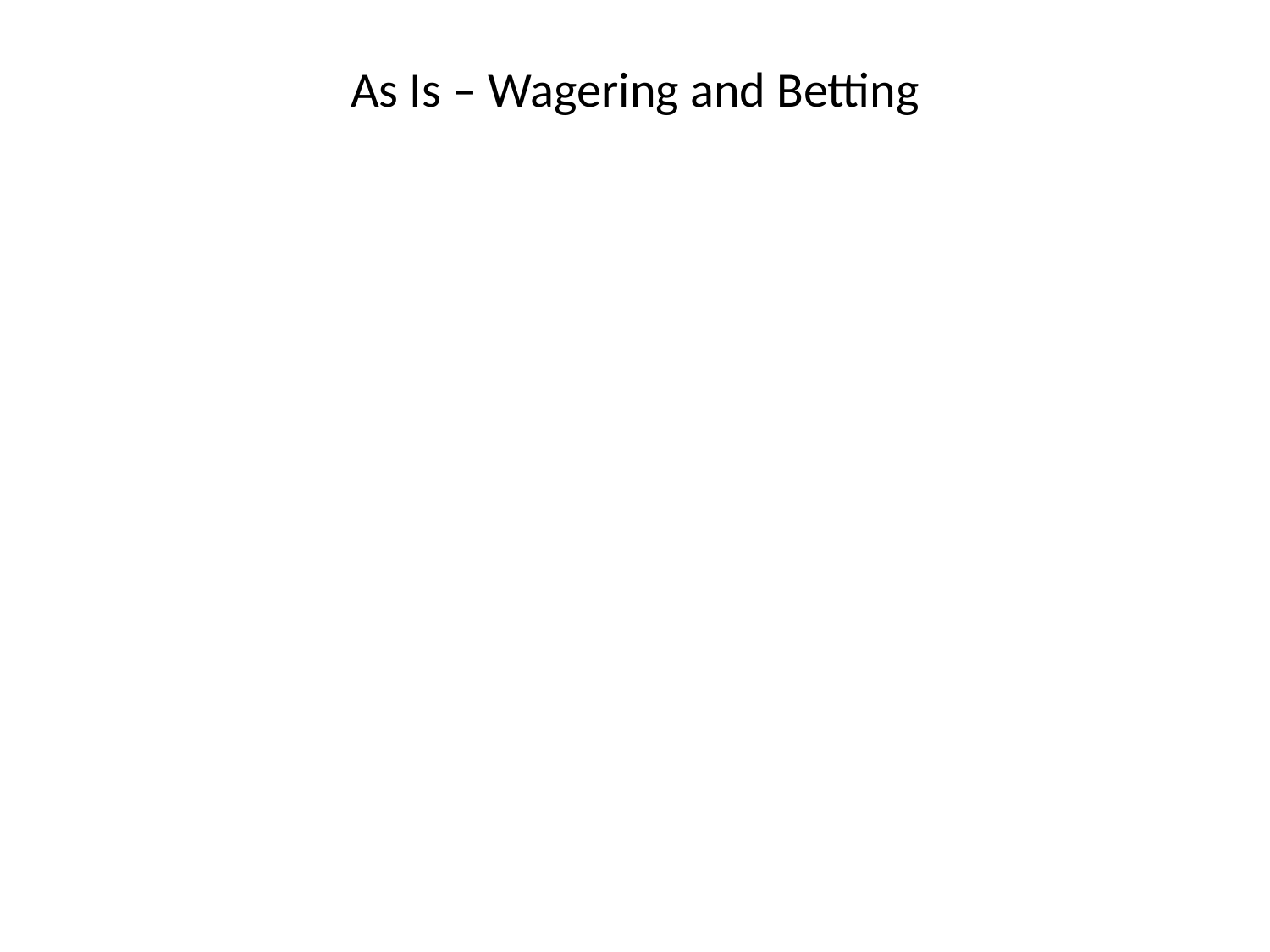

# As Is – Wagering and Betting